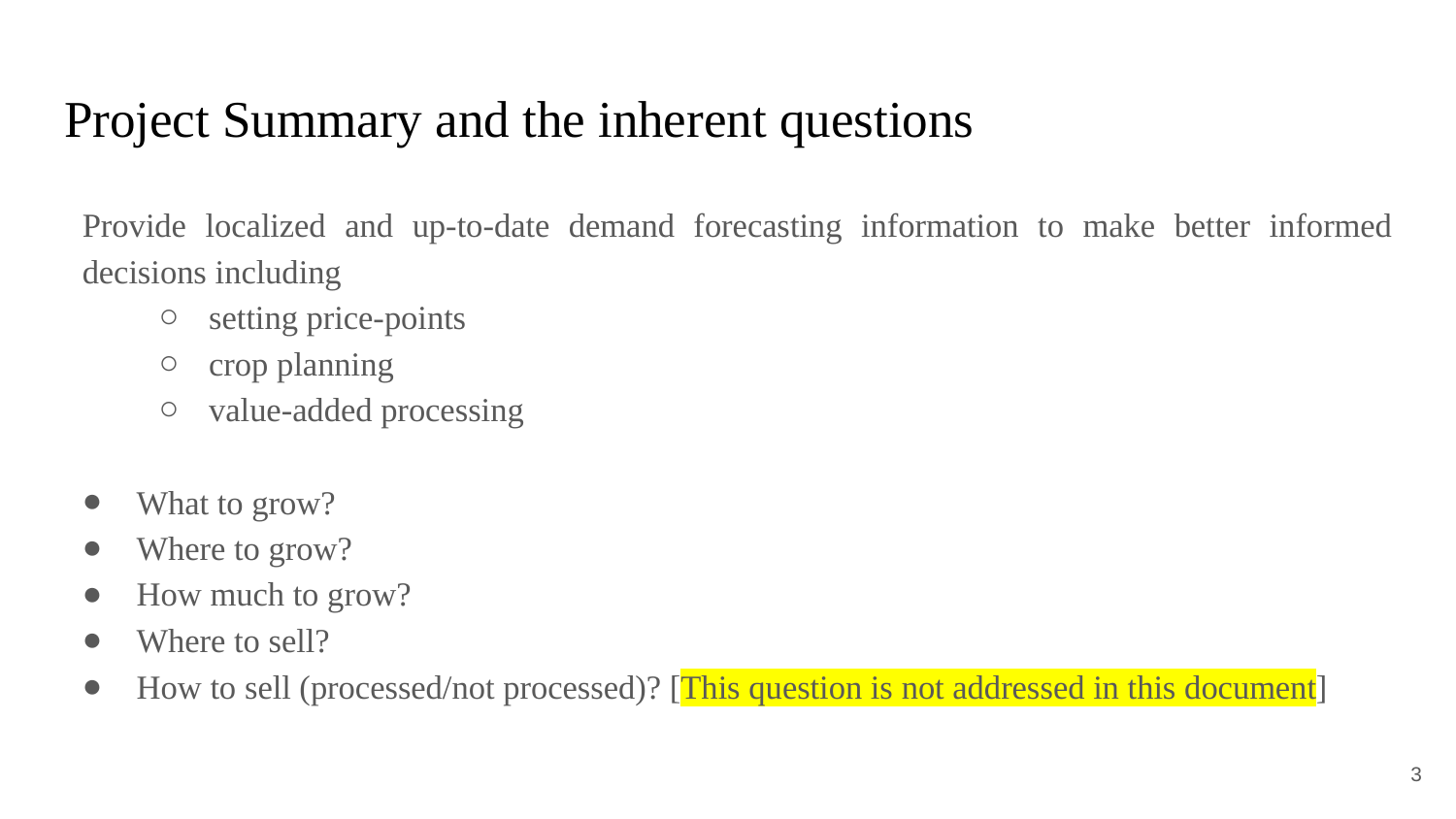

# Project Summary and the inherent questions
Provide localized and up-to-date demand forecasting information to make better informed decisions including
setting price-points
crop planning
value-added processing

What to grow?
Where to grow?
How much to grow?
Where to sell?
How to sell (processed/not processed)? [This question is not addressed in this document]
3